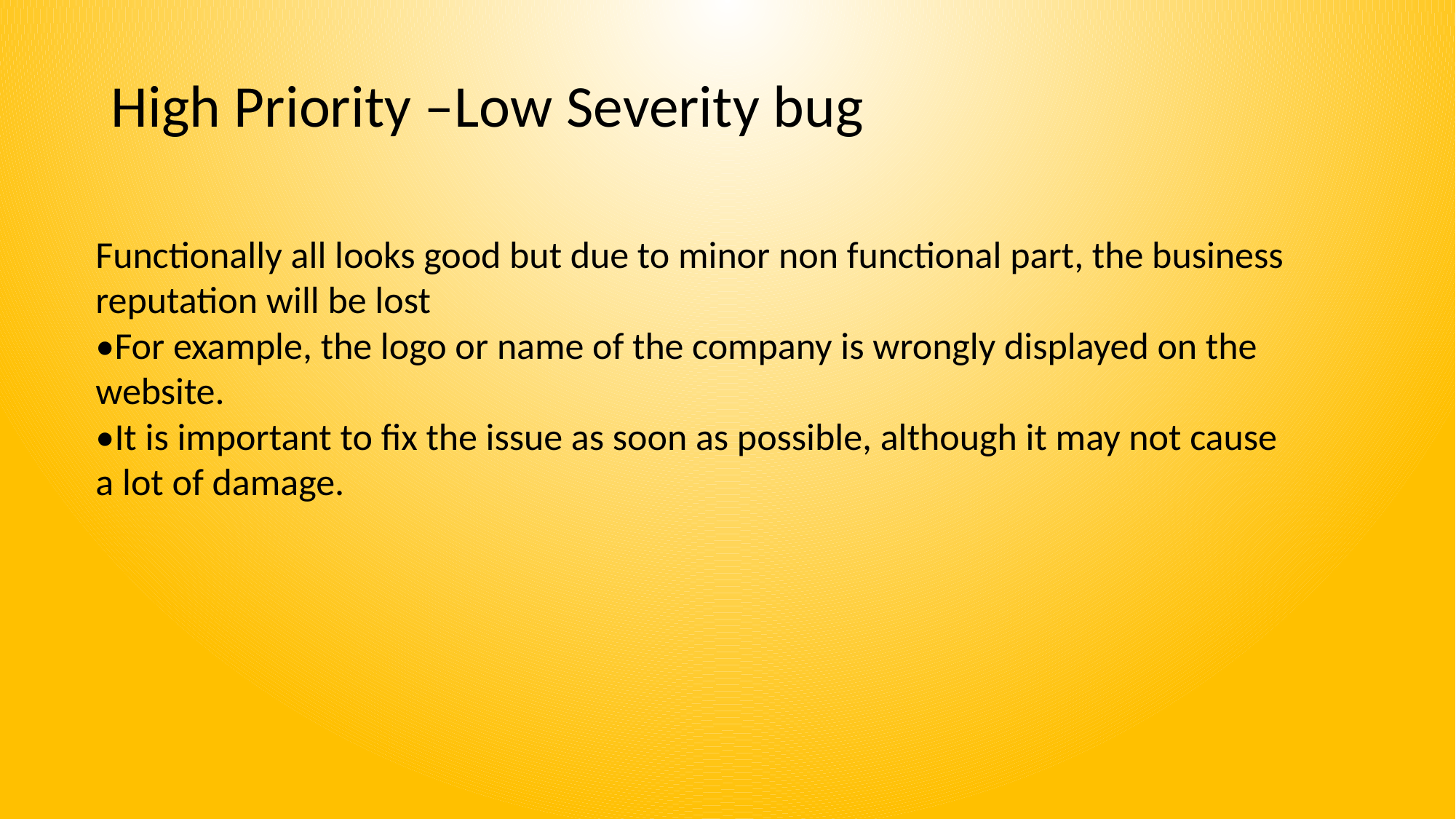

# High Priority –Low Severity bug

Functionally all looks good but due to minor non functional part, the business reputation will be lost
•For example, the logo or name of the company is wrongly displayed on the website.
•It is important to fix the issue as soon as possible, although it may not cause a lot of damage.